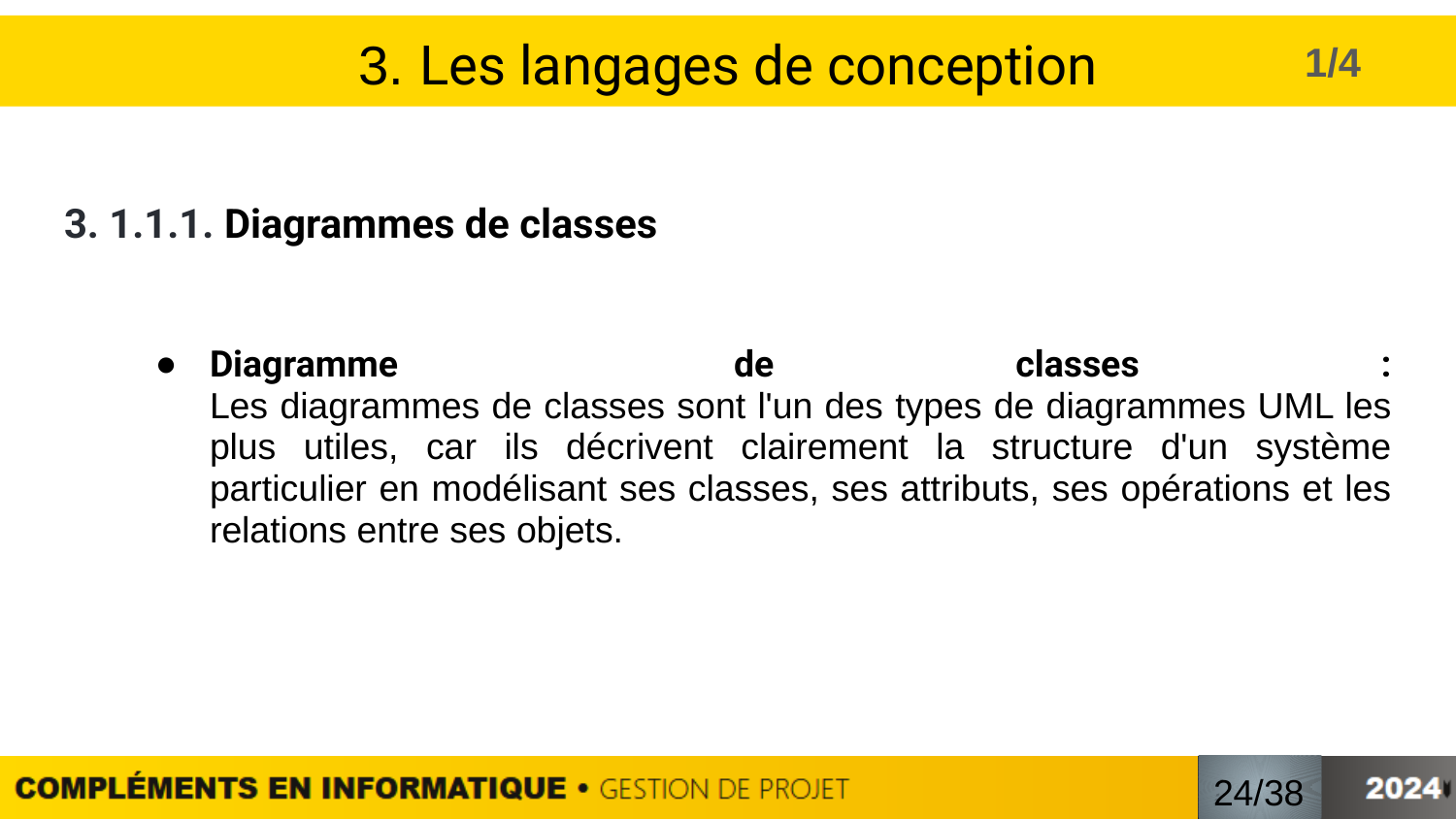

# 3. Les langages de conception
1/4
3. 1.1.1. Diagrammes de classes

Diagramme 	de classes :
Les diagrammes de classes sont l'un des types de diagrammes UML les plus utiles, car ils décrivent clairement la structure d'un système particulier en modélisant ses classes, ses attributs, ses opérations et les relations entre ses objets.

/
24/38